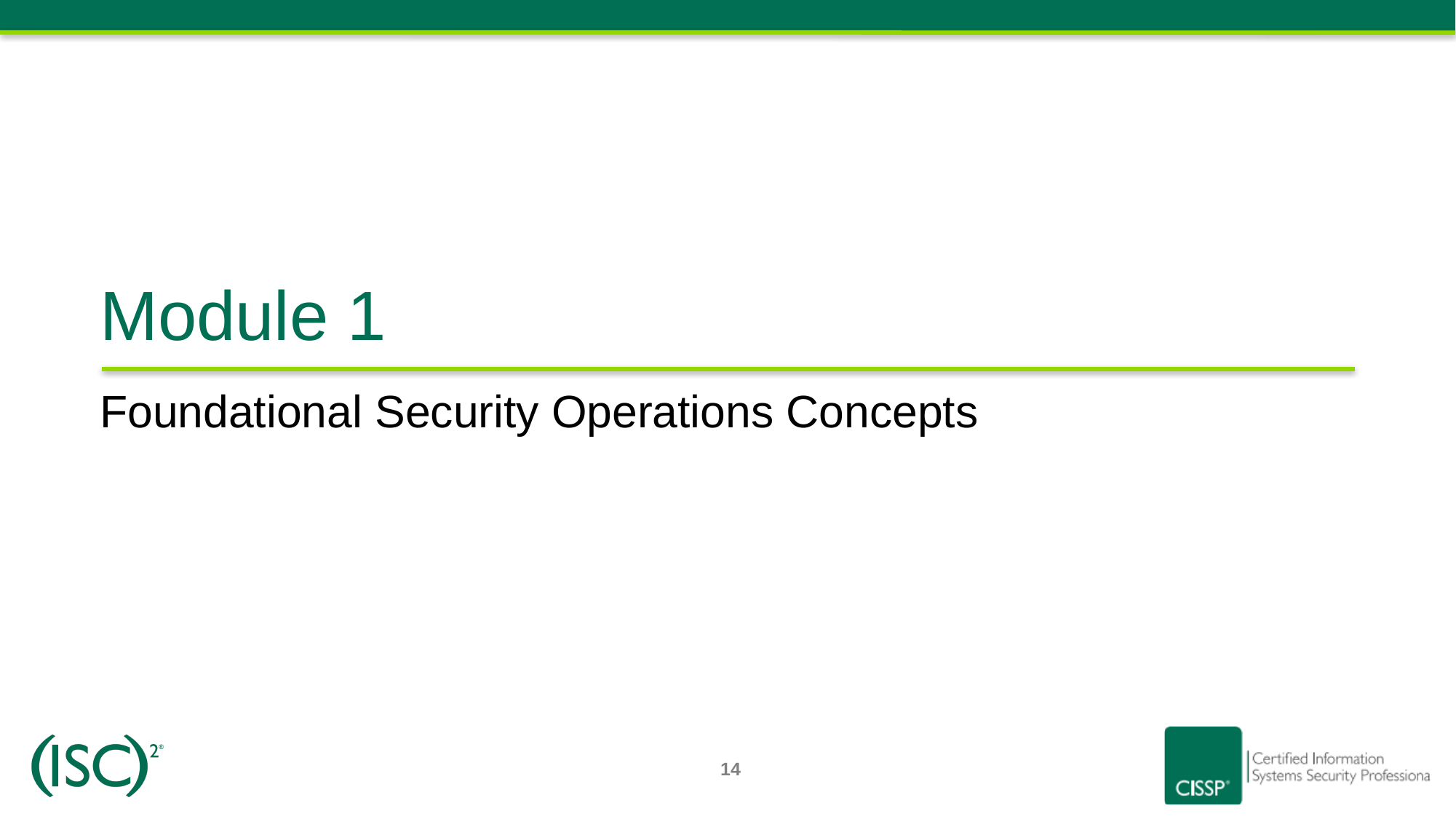

Module 1
# Foundational Security Operations Concepts